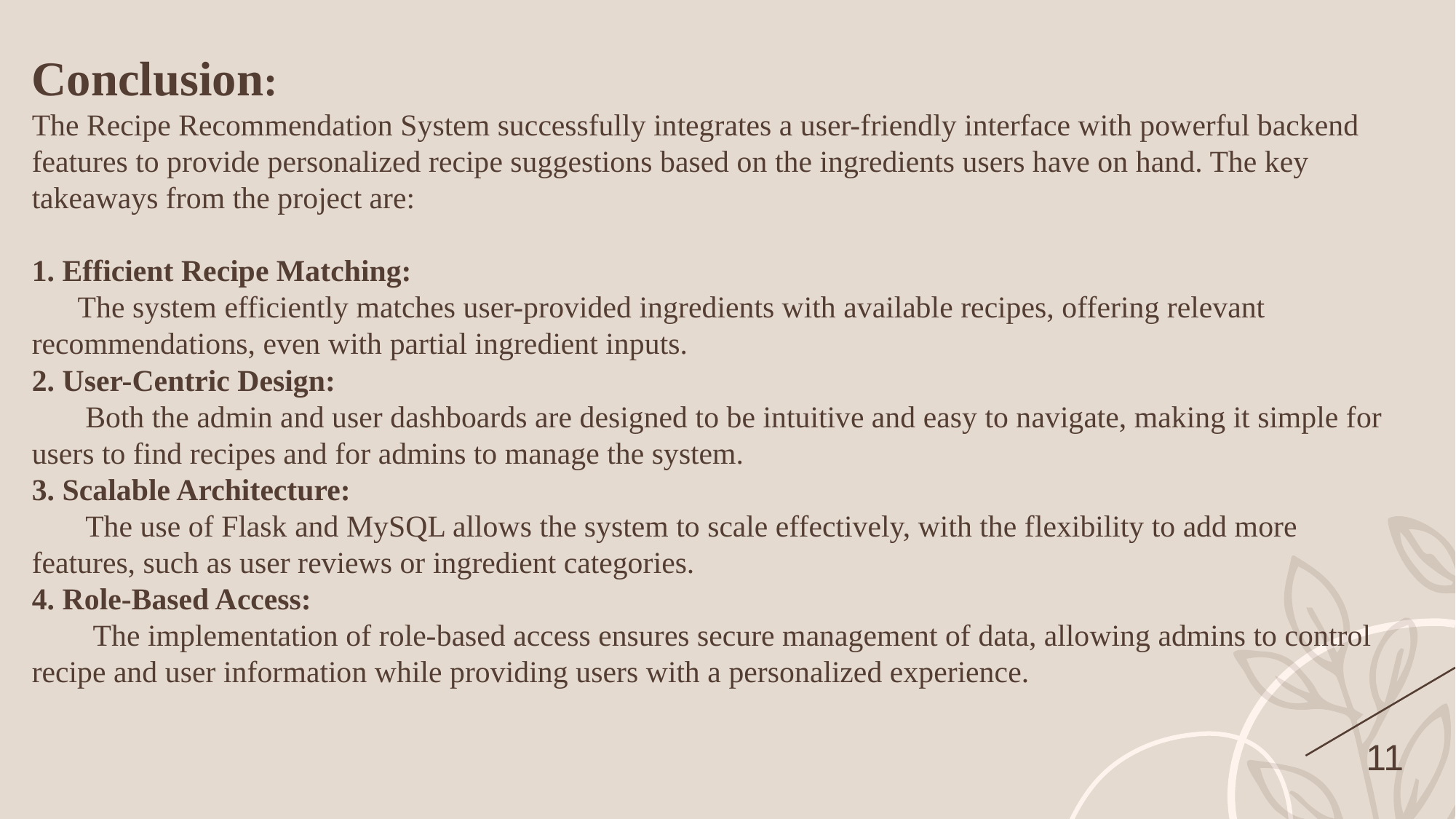

Conclusion:
The Recipe Recommendation System successfully integrates a user-friendly interface with powerful backend features to provide personalized recipe suggestions based on the ingredients users have on hand. The key takeaways from the project are:

1. Efficient Recipe Matching:
      The system efficiently matches user-provided ingredients with available recipes, offering relevant              recommendations, even with partial ingredient inputs.
2. User-Centric Design:
       Both the admin and user dashboards are designed to be intuitive and easy to navigate, making it simple for users to find recipes and for admins to manage the system.
3. Scalable Architecture:
       The use of Flask and MySQL allows the system to scale effectively, with the flexibility to add more features, such as user reviews or ingredient categories.
4. Role-Based Access:
        The implementation of role-based access ensures secure management of data, allowing admins to control recipe and user information while providing users with a personalized experience.

11